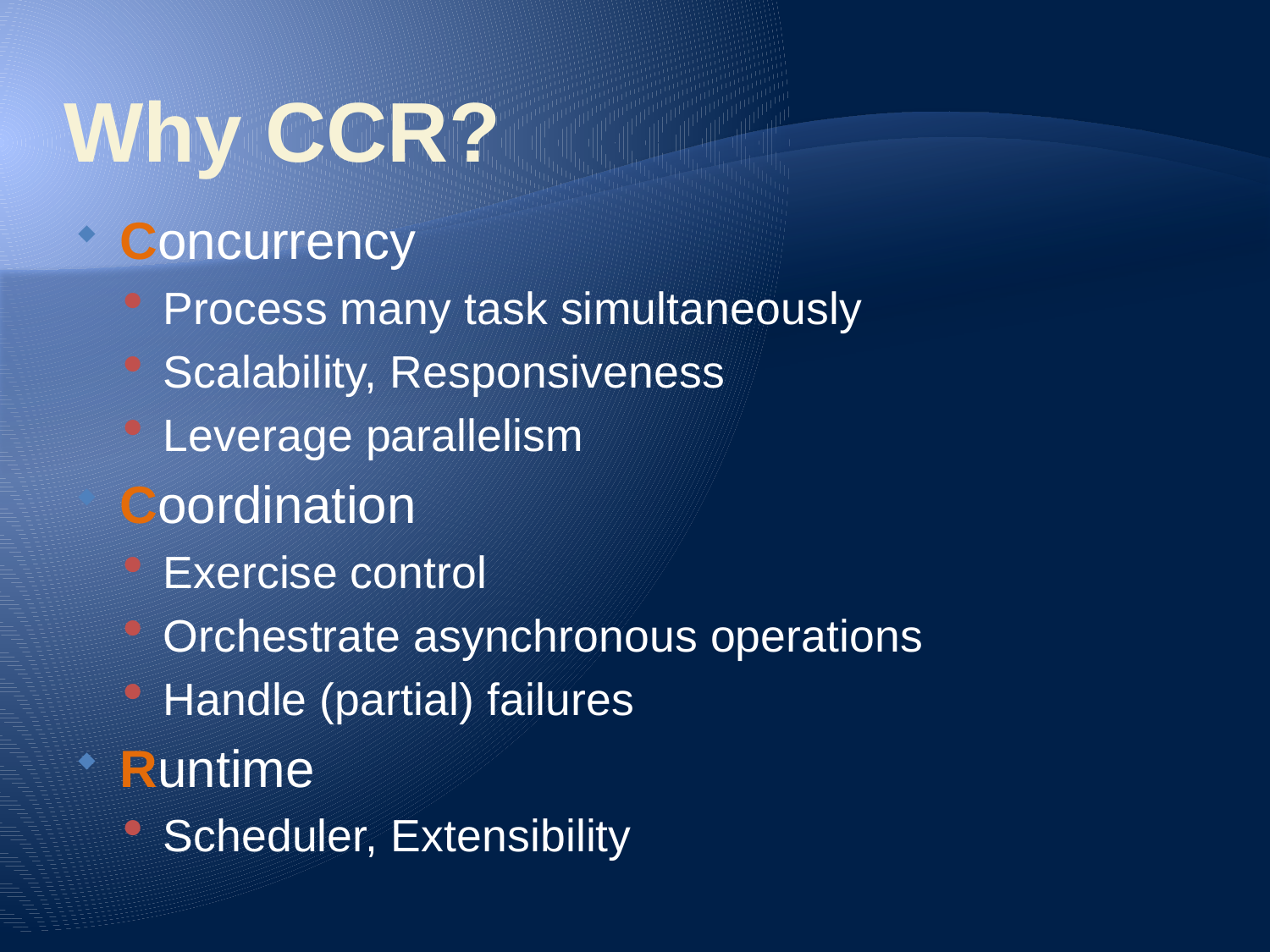

# Why CCR?
Concurrency
Process many task simultaneously
Scalability, Responsiveness
Leverage parallelism
Coordination
Exercise control
Orchestrate asynchronous operations
Handle (partial) failures
Runtime
Scheduler, Extensibility